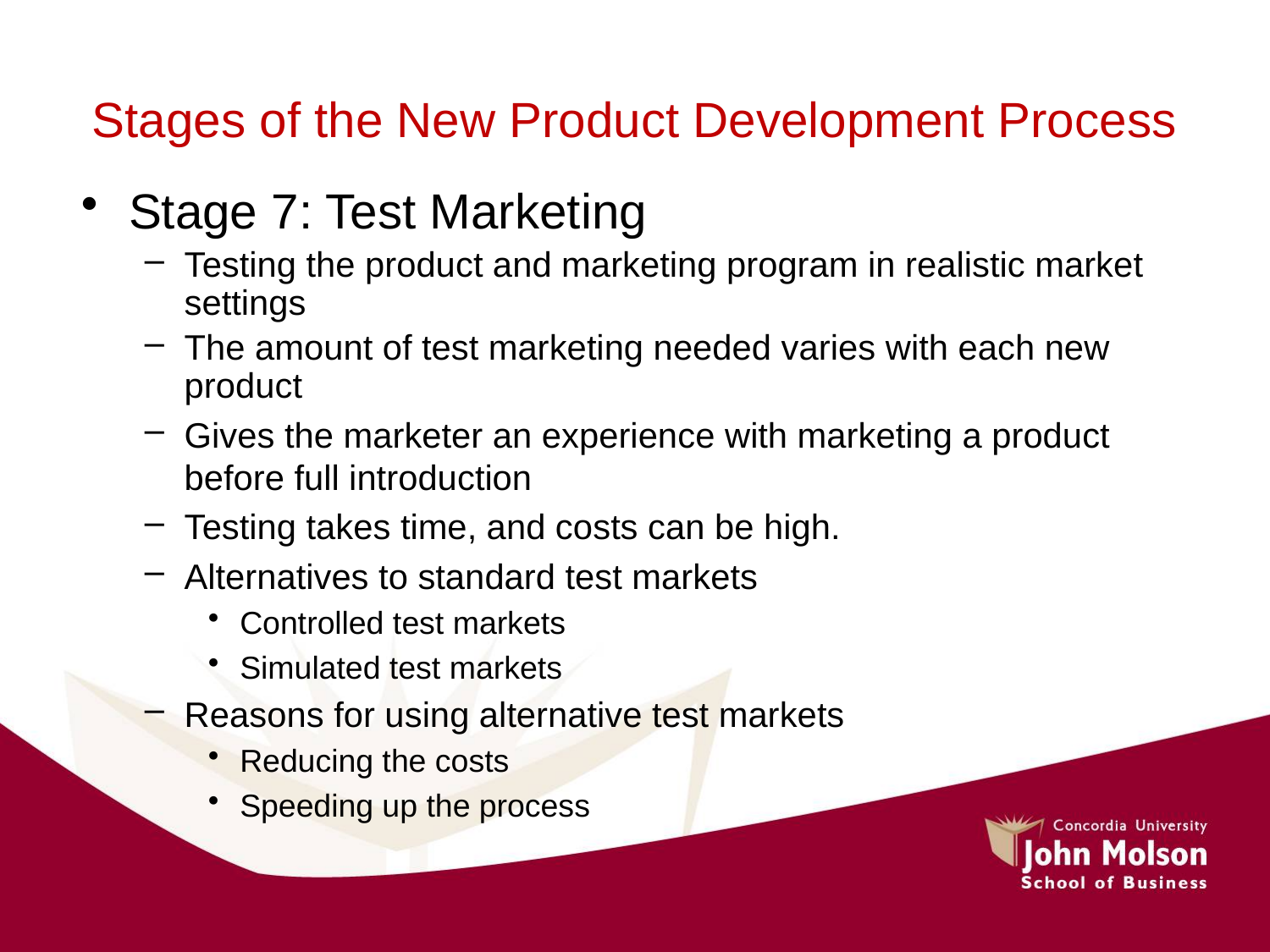

# Stages of the New Product Development Process
Stage 7: Test Marketing
Testing the product and marketing program in realistic market settings
The amount of test marketing needed varies with each new product
Gives the marketer an experience with marketing a product before full introduction
Testing takes time, and costs can be high.
Alternatives to standard test markets
Controlled test markets
Simulated test markets
Reasons for using alternative test markets
Reducing the costs
Speeding up the process